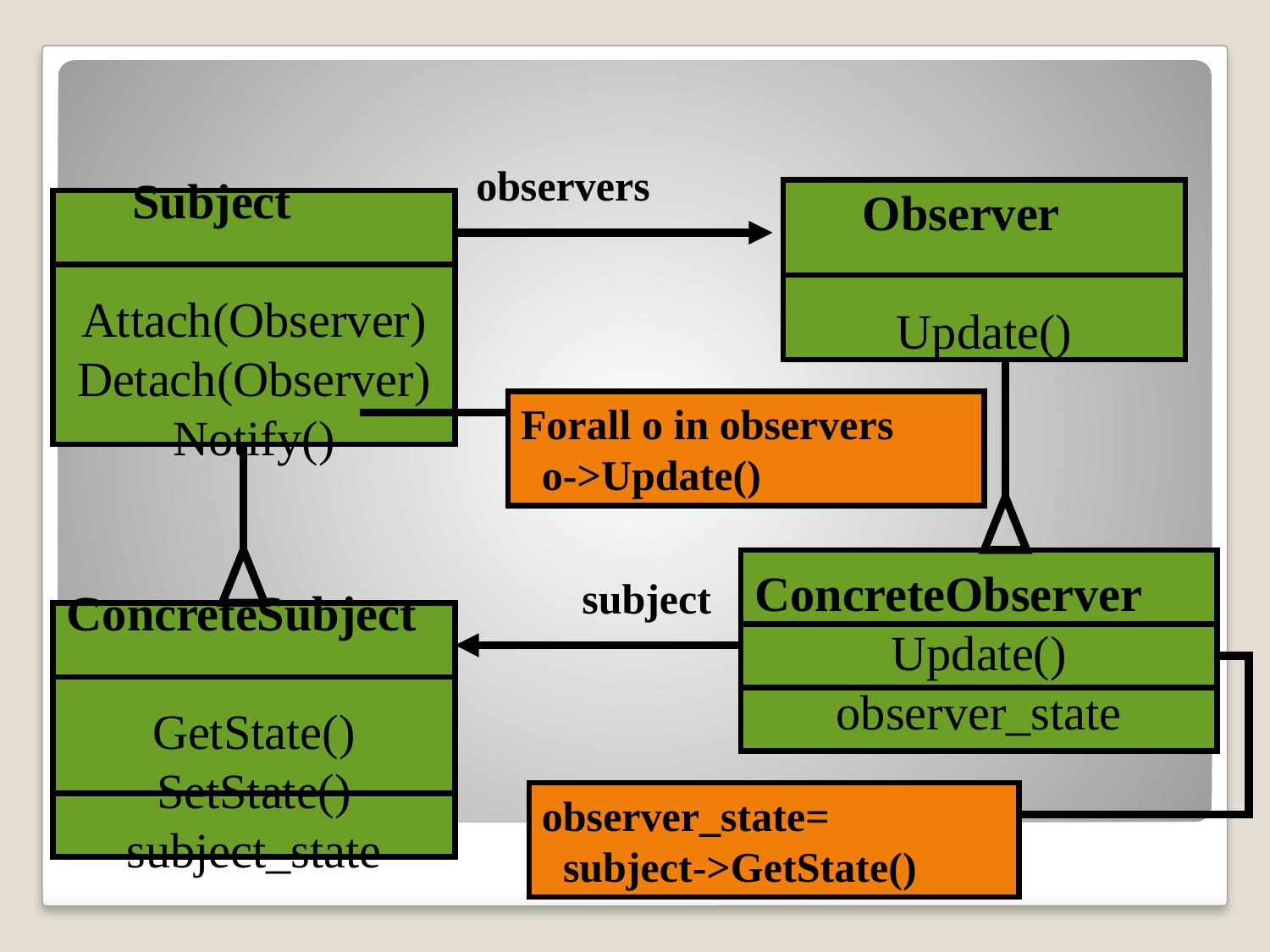

observers
Observer
Update()
Subject
Attach(Observer)
Detach(Observer)
Notify()
Forall o in observers
  o->Update()

ConcreteObserver
Update()
observer_state
subject
ConcreteSubject
GetState()
SetState()
subject_state

observer_state=
  subject->GetState()